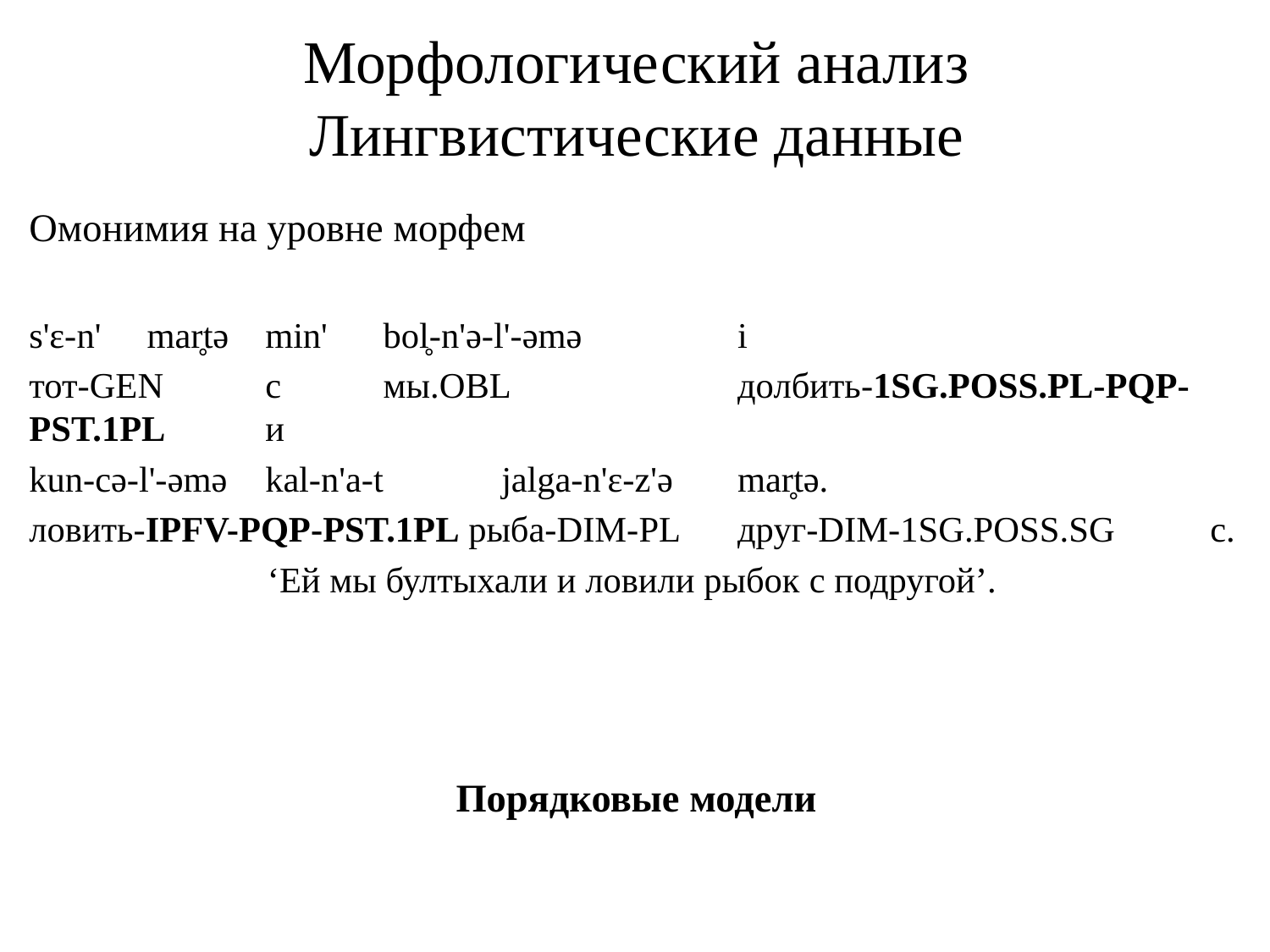

# Морфологический анализ Лингвистические данные
Омонимия на уровне морфем

s'ɛ-n'							mar̥tə	min'		bol̥-n'ə-l'-əmə																													i
тот-GEN	с	мы.OBL			долбить-1SG.POSS.PL-PQP-PST.1PL	и
kun-cə-l'-əmə 																	kal-n'a-t								jalga-n'ɛ-z'ə															mar̥tə.
ловить-IPFV-PQP-PST.1PL рыба-DIM-PL	друг-DIM-1SG.POSS.SG	с.
‘Ей мы бултыхали и ловили рыбок c подругой’.

Порядковые модели